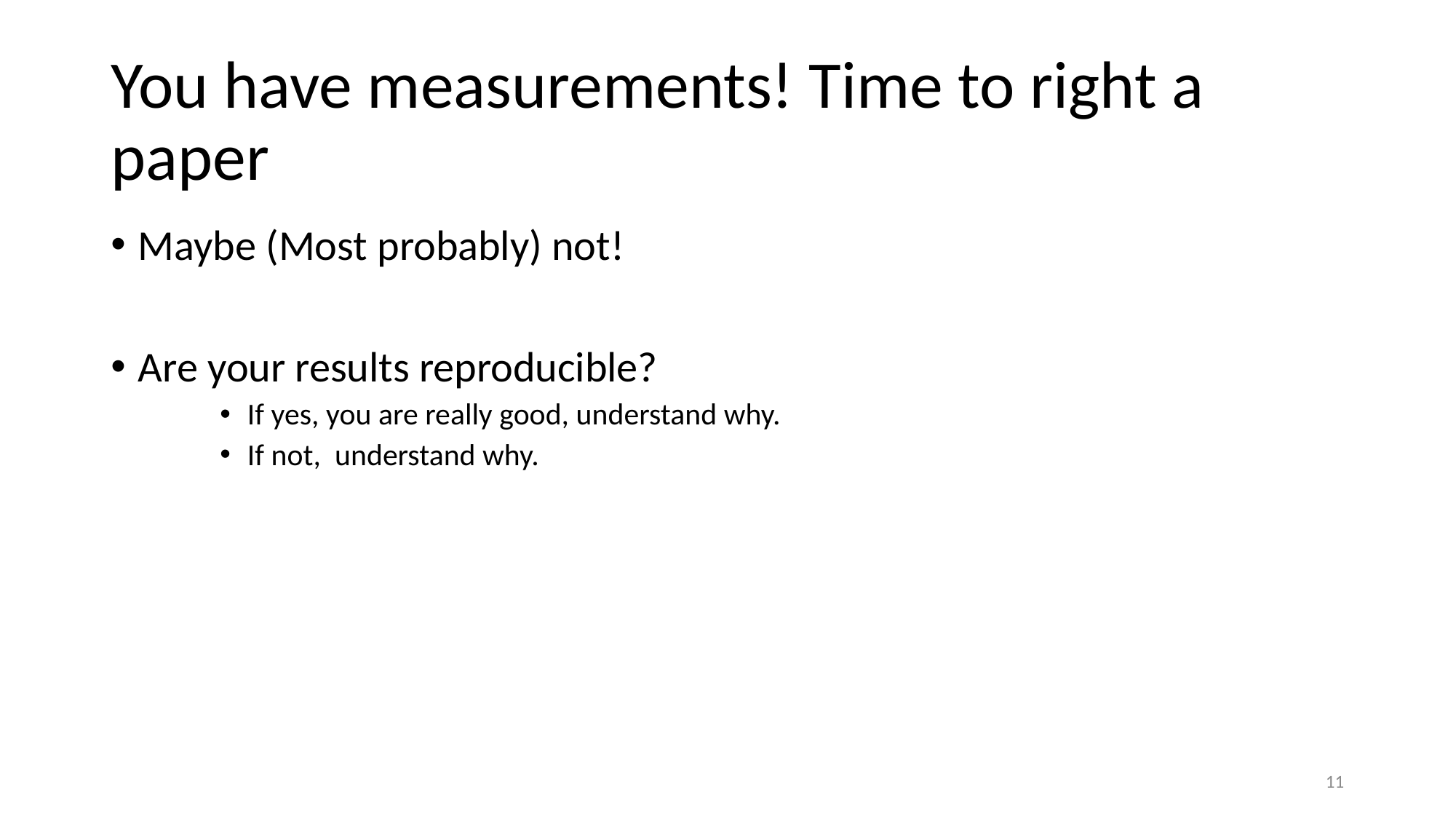

# You have measurements! Time to right a paper
Maybe (Most probably) not!

Are your results reproducible?
If yes, you are really good, understand why.
If not,  understand why.

11